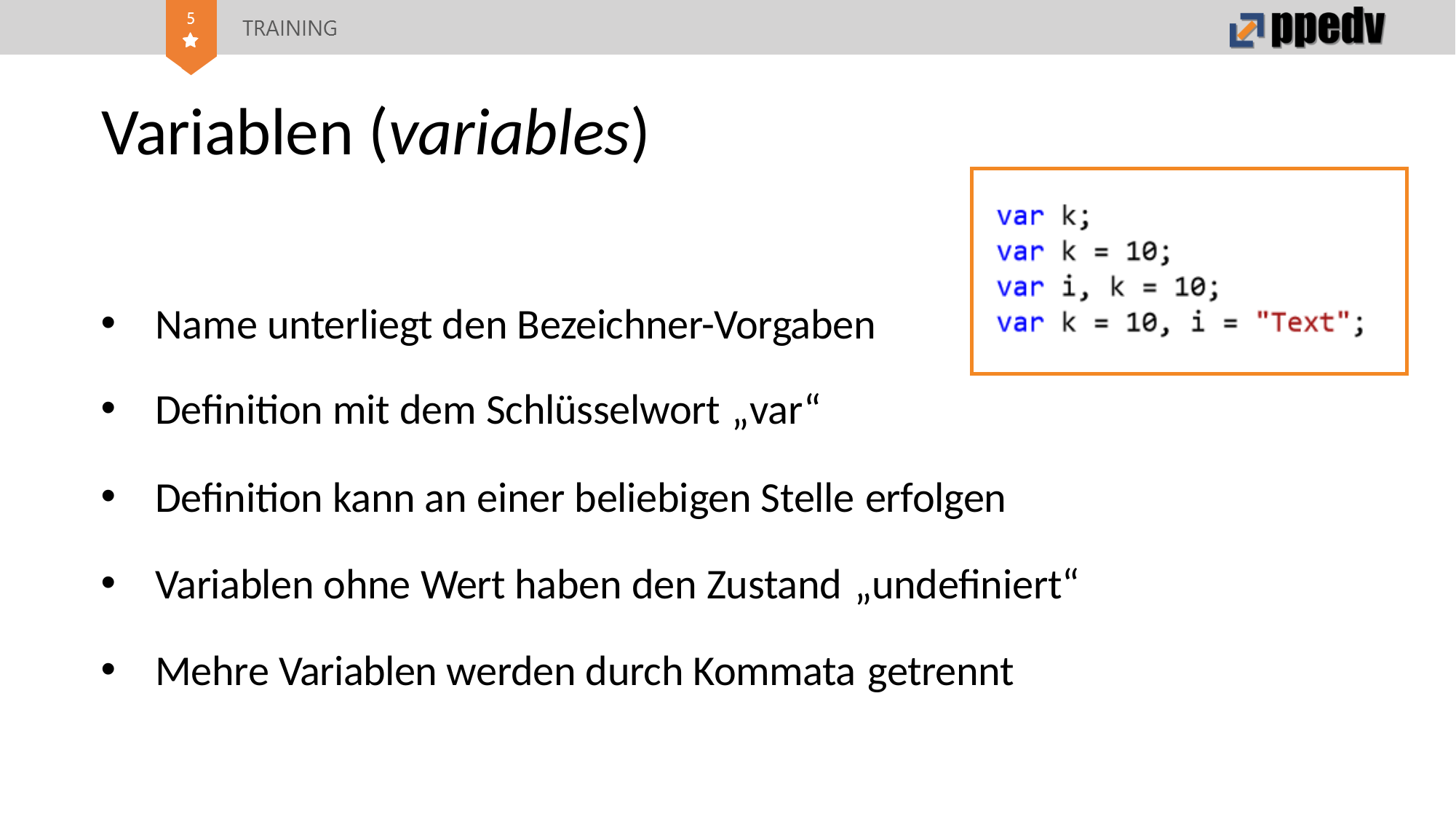

# Variablen (variables)

Name unterliegt den Bezeichner-Vorgaben
Definition mit dem Schlüsselwort „var“
Definition kann an einer beliebigen Stelle erfolgen
Variablen ohne Wert haben den Zustand „undefiniert“
Mehre Variablen werden durch Kommata getrennt